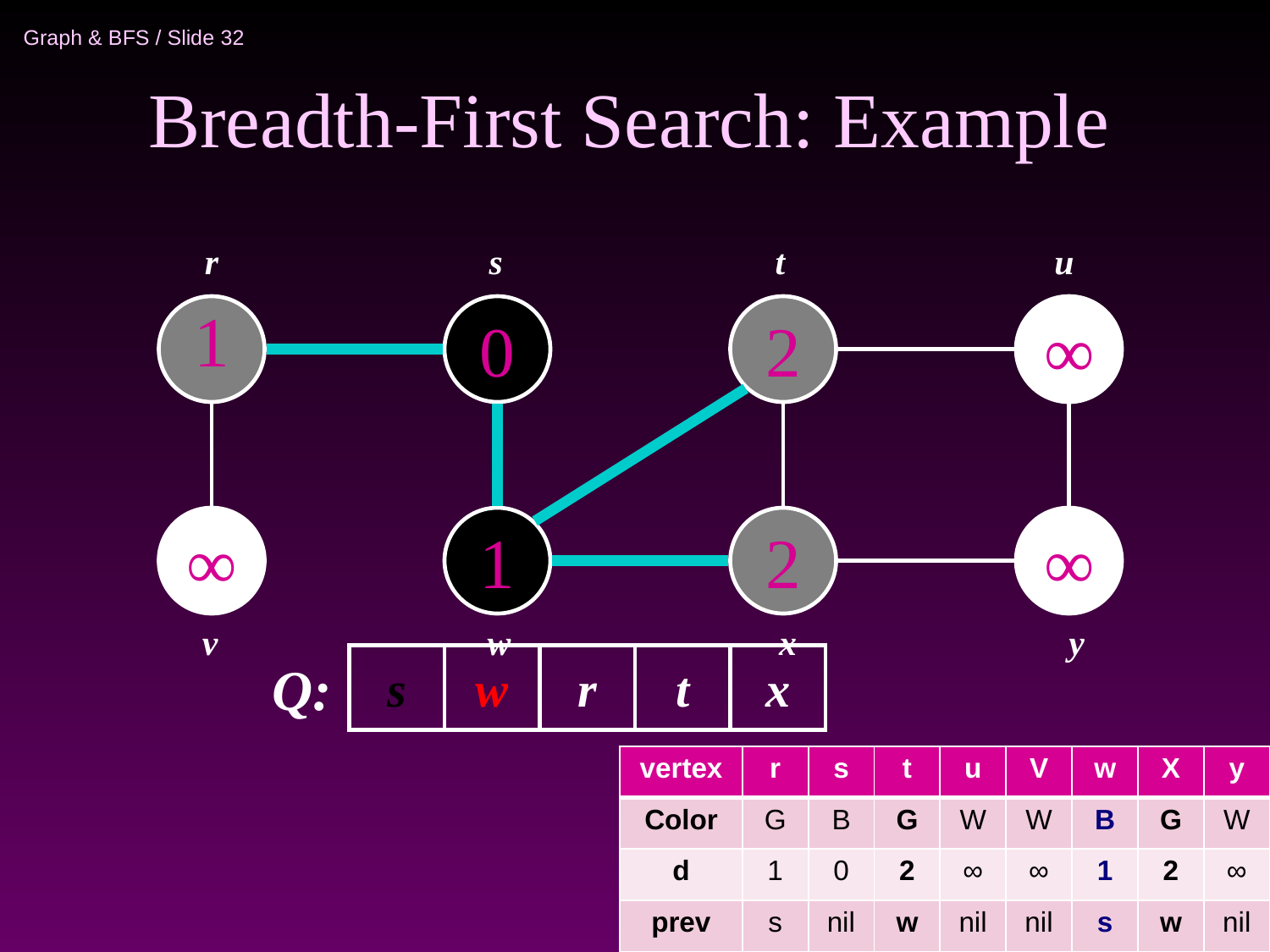

# Breadth-First Search: Example
r
s
t
u
1
0
2
∞
∞
1
2
∞
v
w
x
y
Q:
s
w
r
t
x
| vertex | r | s | t | u | V | w | X | y |
| --- | --- | --- | --- | --- | --- | --- | --- | --- |
| Color | G | B | G | W | W | B | G | W |
| d | 1 | 0 | 2 | ∞ | ∞ | 1 | 2 | ∞ |
| prev | s | nil | w | nil | nil | s | w | nil |